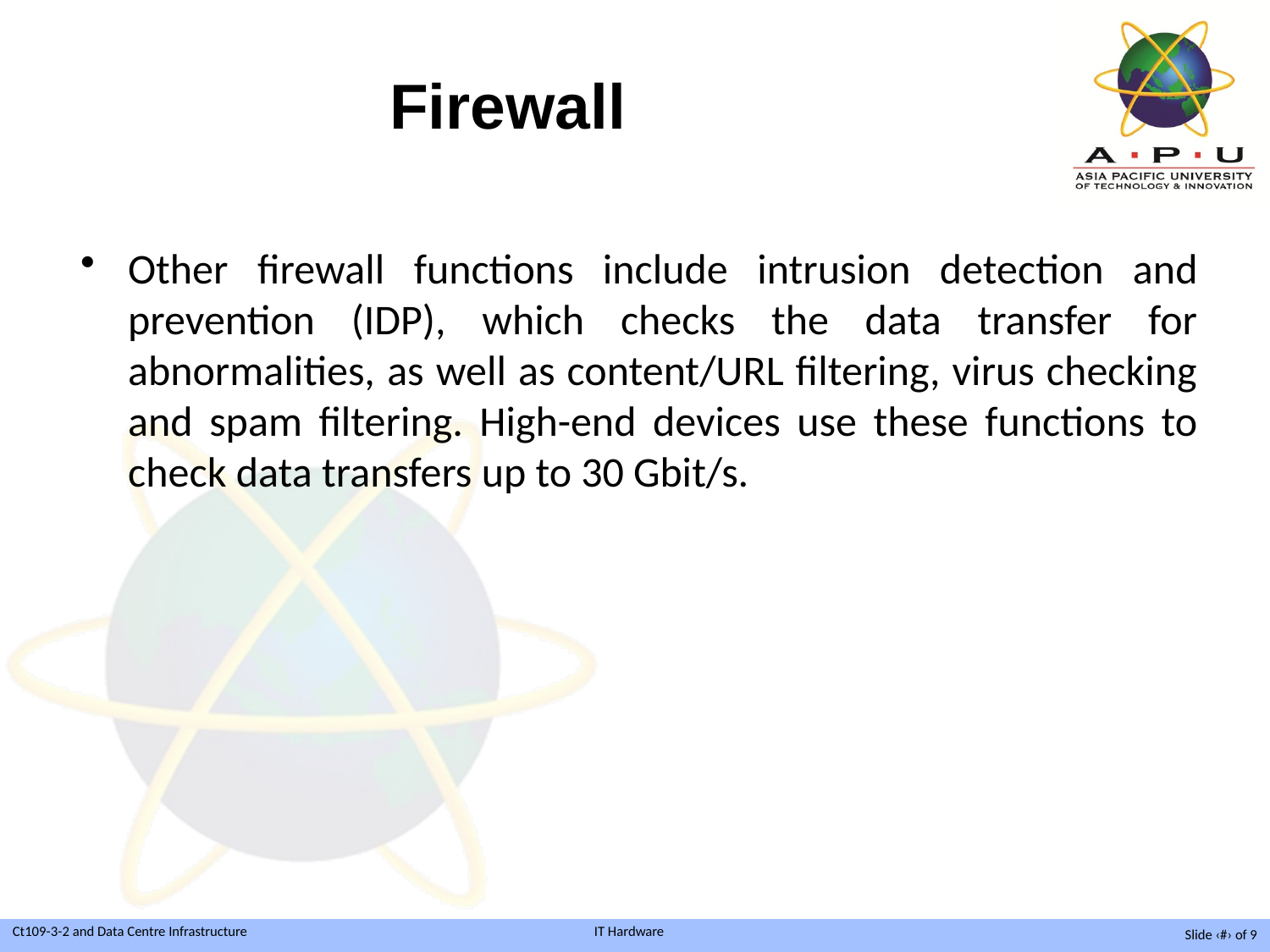

# Firewall
Other firewall functions include intrusion detection and prevention (IDP), which checks the data transfer for abnormalities, as well as content/URL filtering, virus checking and spam filtering. High-end devices use these functions to check data transfers up to 30 Gbit/s.

Slide ‹#› of 9